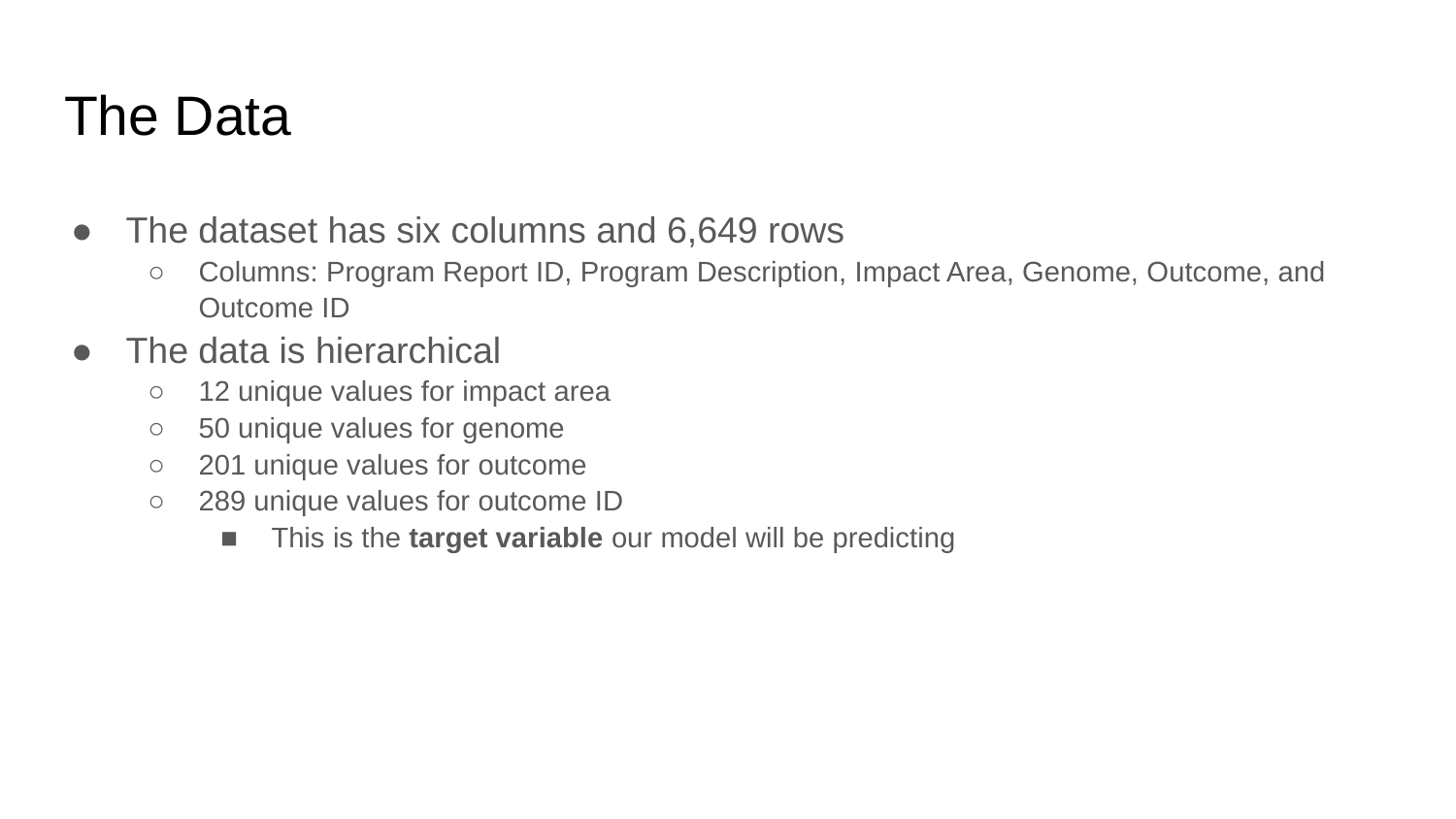

# The Data
The dataset has six columns and 6,649 rows
Columns: Program Report ID, Program Description, Impact Area, Genome, Outcome, and Outcome ID
The data is hierarchical
12 unique values for impact area
50 unique values for genome
201 unique values for outcome
289 unique values for outcome ID
This is the target variable our model will be predicting